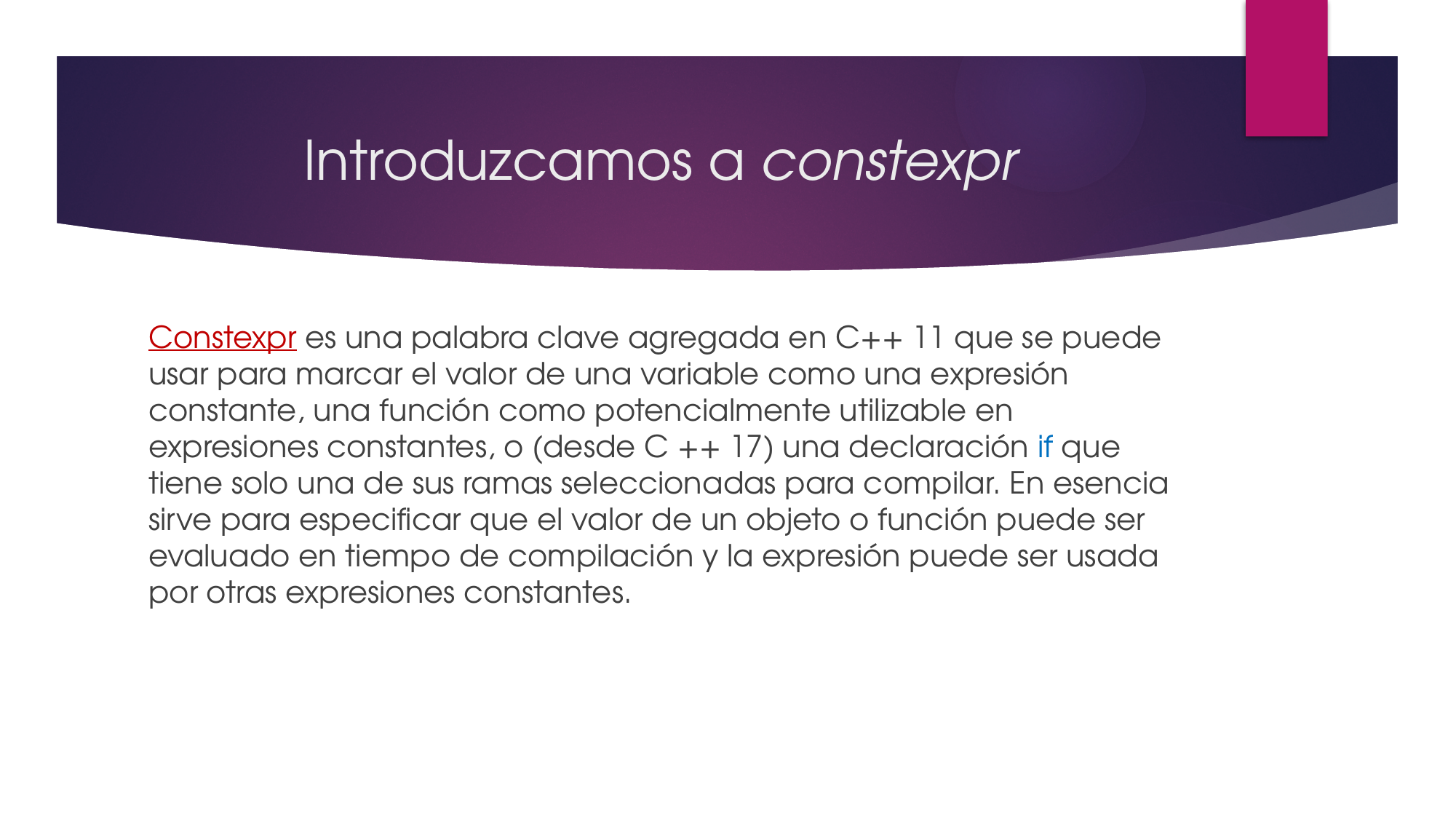

# Introduzcamos a constexpr
Constexpr es una palabra clave agregada en C++ 11 que se puede usar para marcar el valor de una variable como una expresión constante, una función como potencialmente utilizable en expresiones constantes, o (desde C ++ 17) una declaración if que tiene solo una de sus ramas seleccionadas para compilar. En esencia sirve para especificar que el valor de un objeto o función puede ser evaluado en tiempo de compilación y la expresión puede ser usada por otras expresiones constantes.